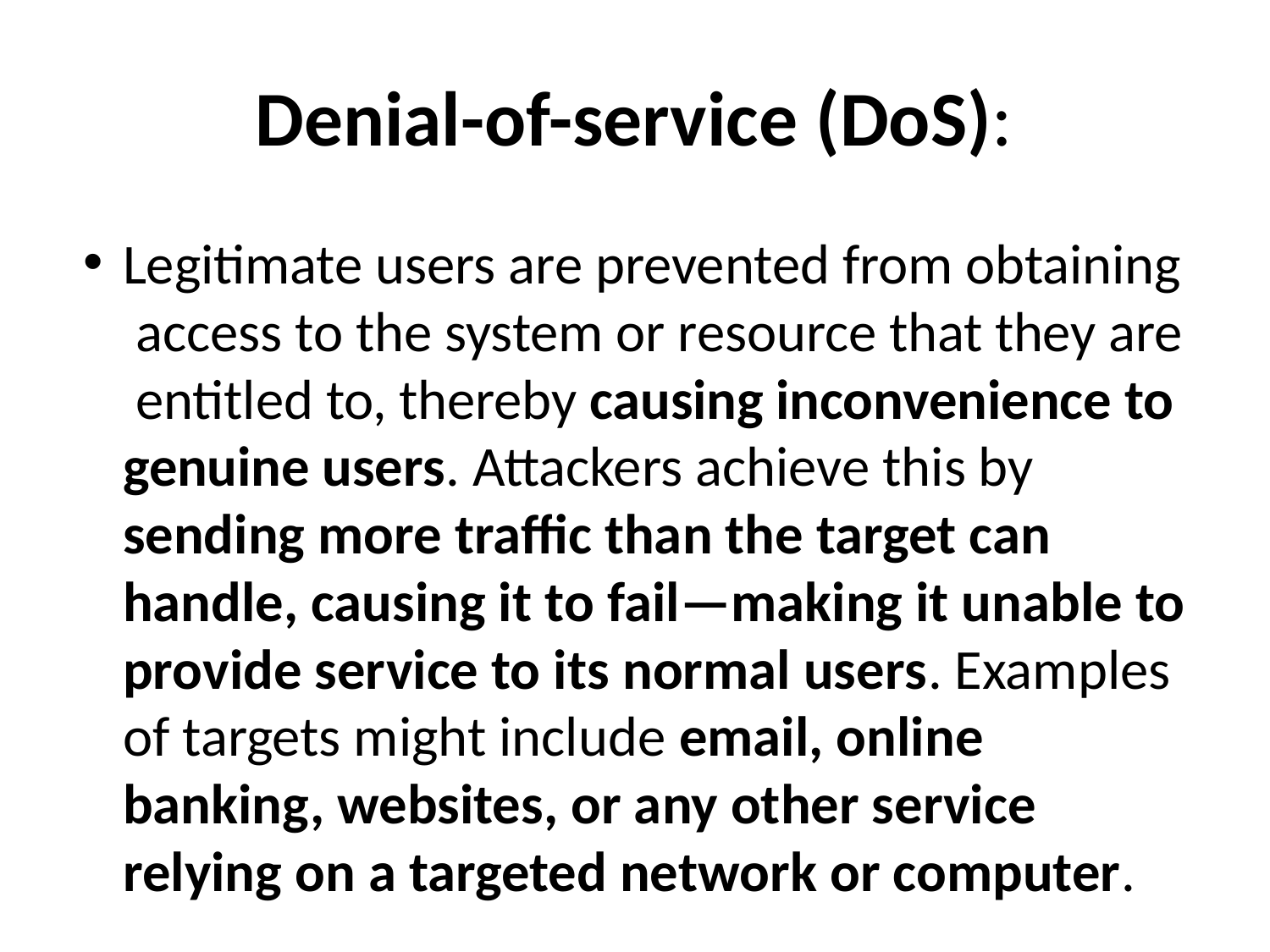

# Denial-of-service (DoS):
Legitimate users are prevented from obtaining  access to the system or resource that they are  entitled to, thereby causing inconvenience to  genuine users. Attackers achieve this by sending more traffic than the target can handle, causing it to fail—making it unable to provide service to its normal users. Examples of targets might include email, online banking, websites, or any other service relying on a targeted network or computer.